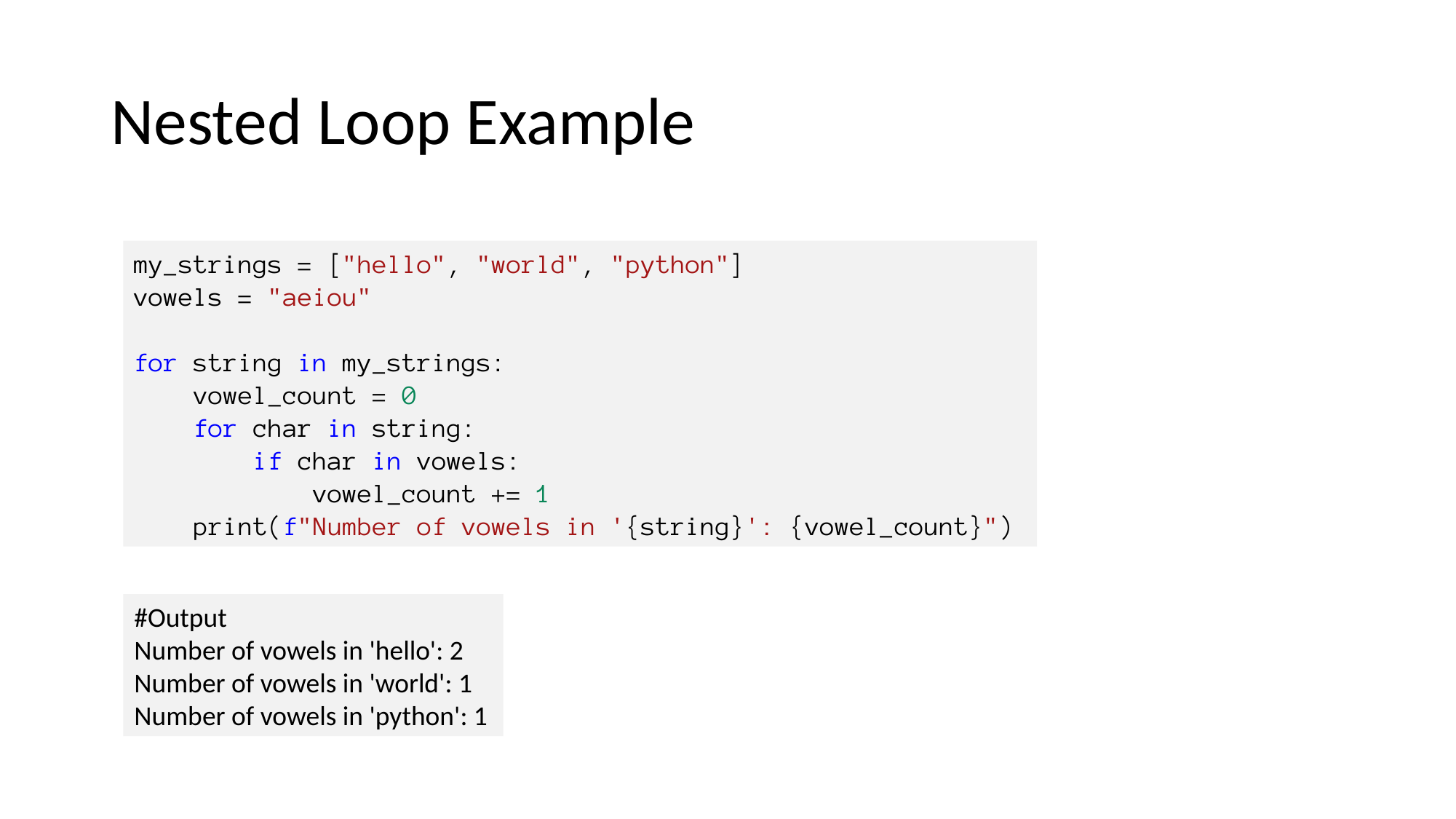

# Nested Loop Example
my_strings = ["hello", "world", "python"]
vowels = "aeiou"
for string in my_strings:
    vowel_count = 0
    for char in string:
        if char in vowels:
            vowel_count += 1
    print(f"Number of vowels in '{string}': {vowel_count}")
#Output
Number of vowels in 'hello': 2
Number of vowels in 'world': 1
Number of vowels in 'python': 1